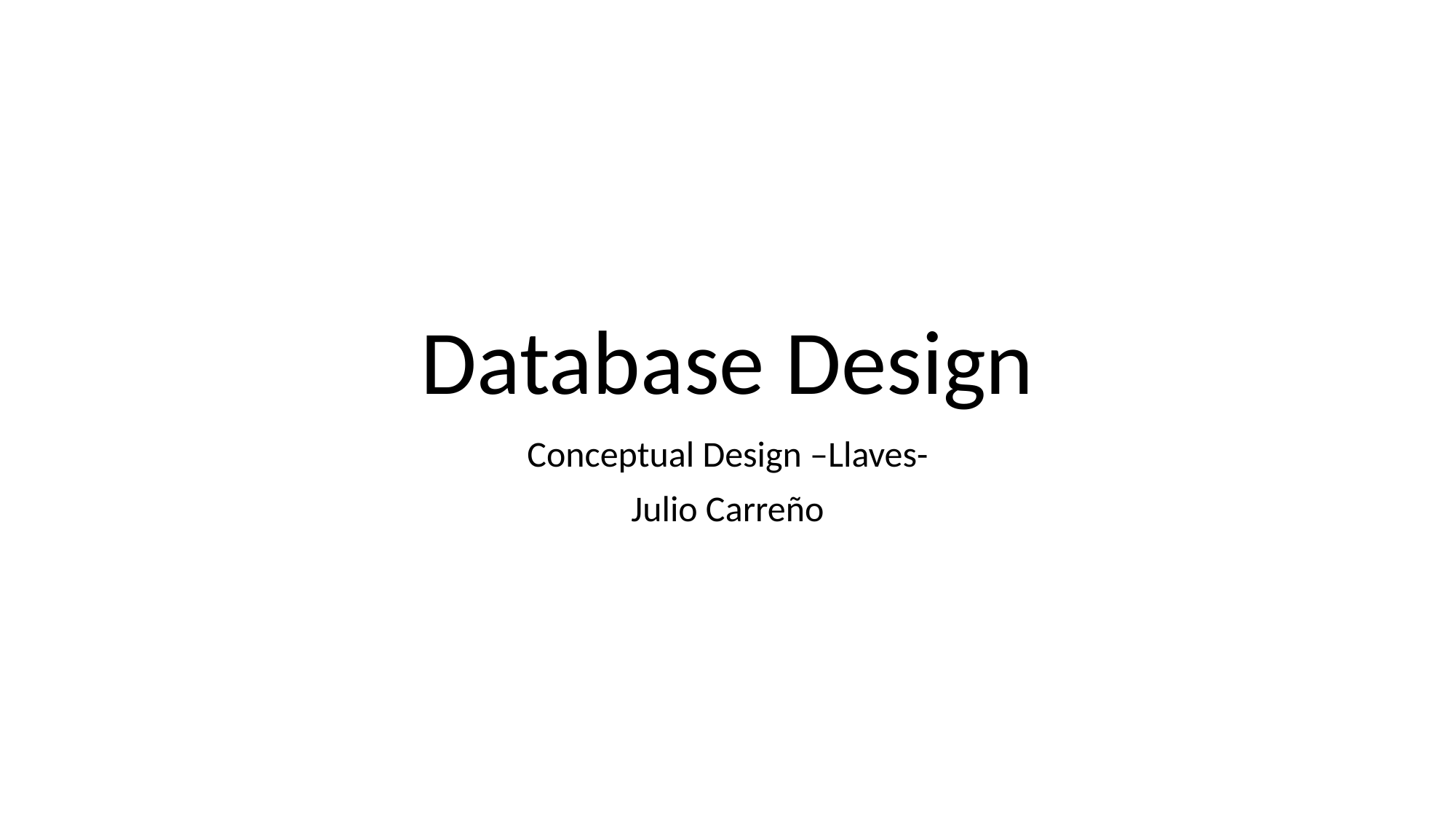

# Database Design
Conceptual Design –Llaves-
Julio Carreño